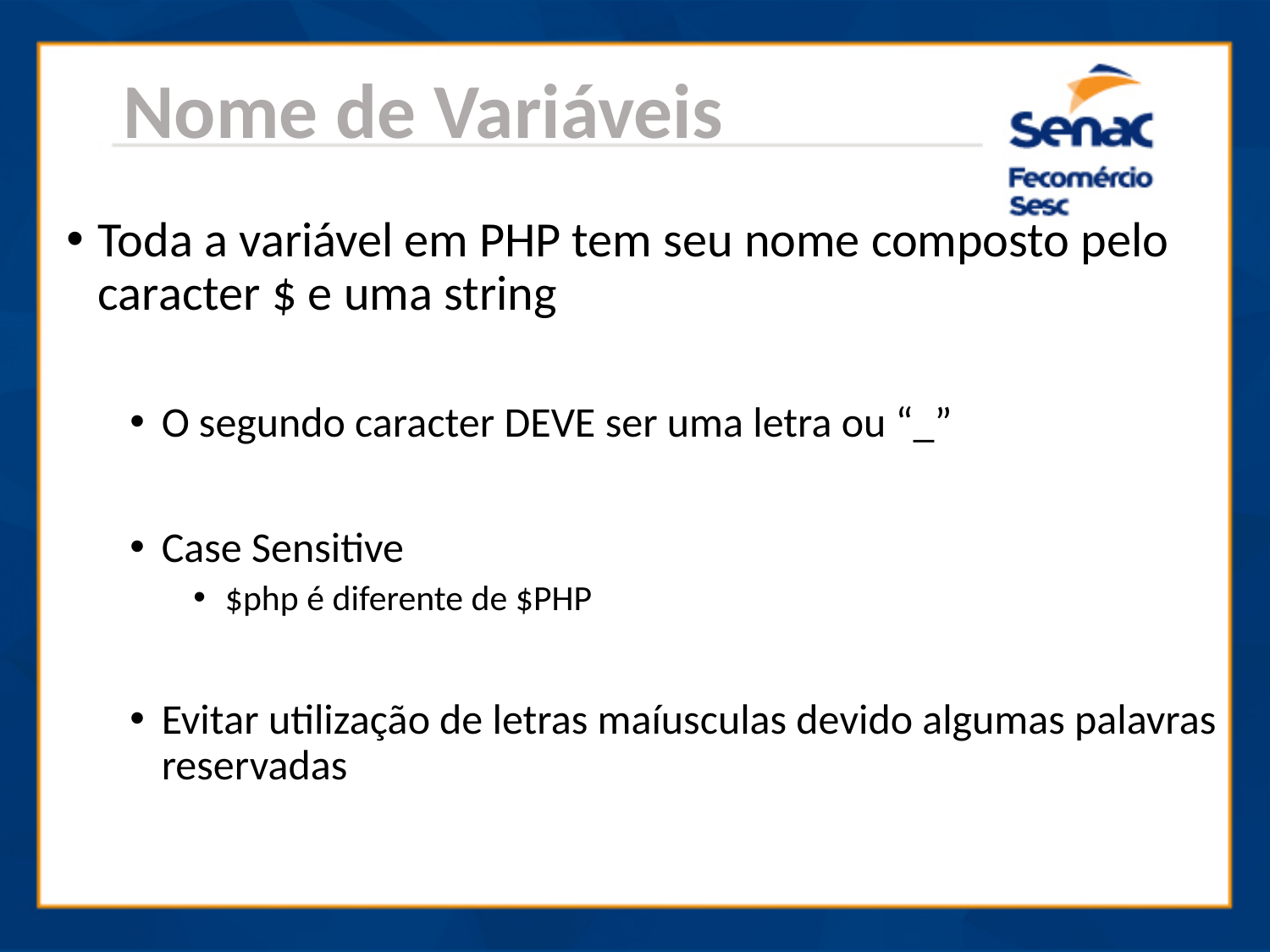

Nome de Variáveis
Toda a variável em PHP tem seu nome composto pelo caracter $ e uma string

O segundo caracter DEVE ser uma letra ou “_”

Case Sensitive
$php é diferente de $PHP

Evitar utilização de letras maíusculas devido algumas palavras reservadas